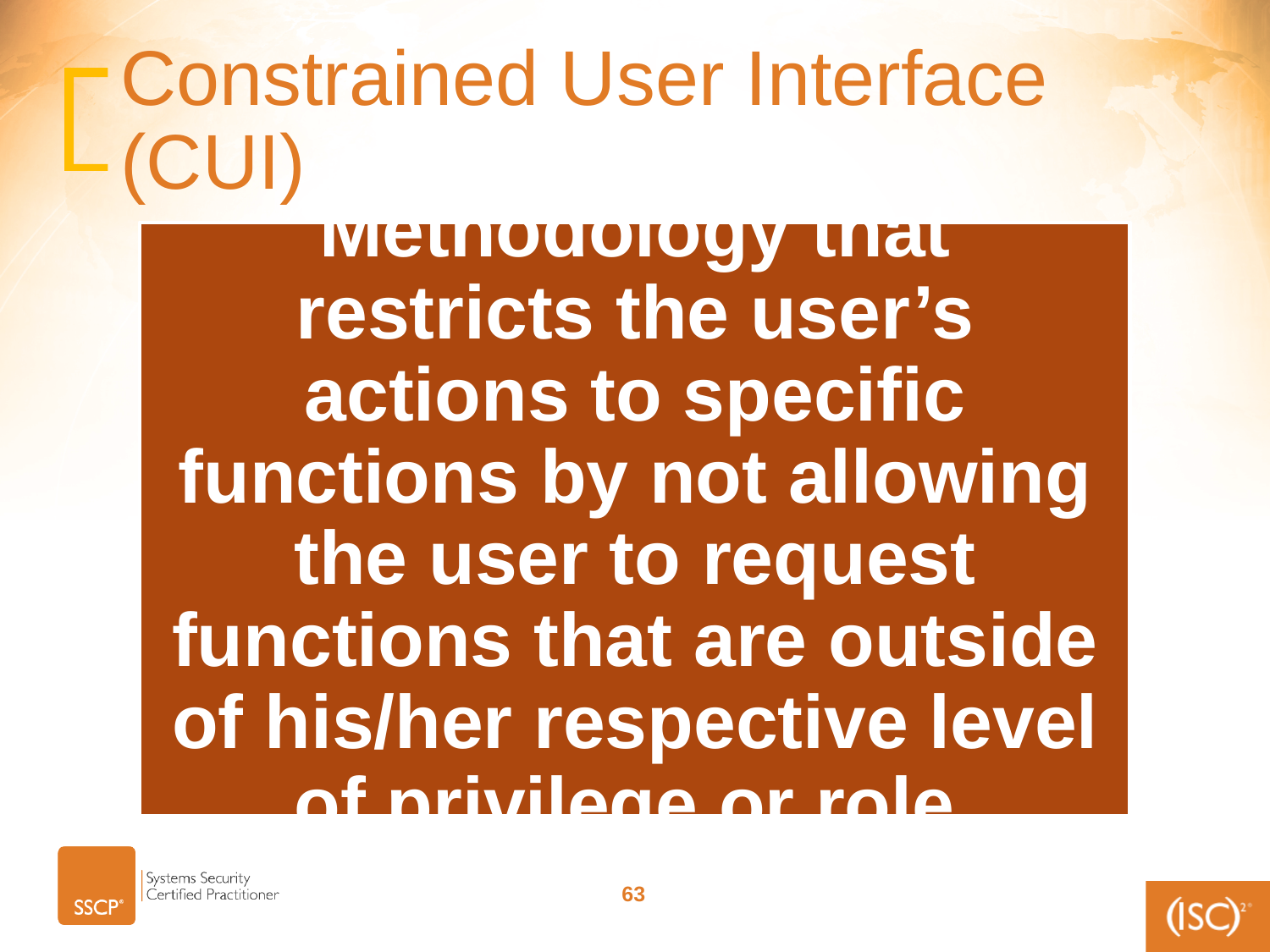

# Constrained User Interface (CUI)
Methodology that restricts the user’s actions to specific functions by not allowing the user to request functions that are outside of his/her respective level of privilege or role